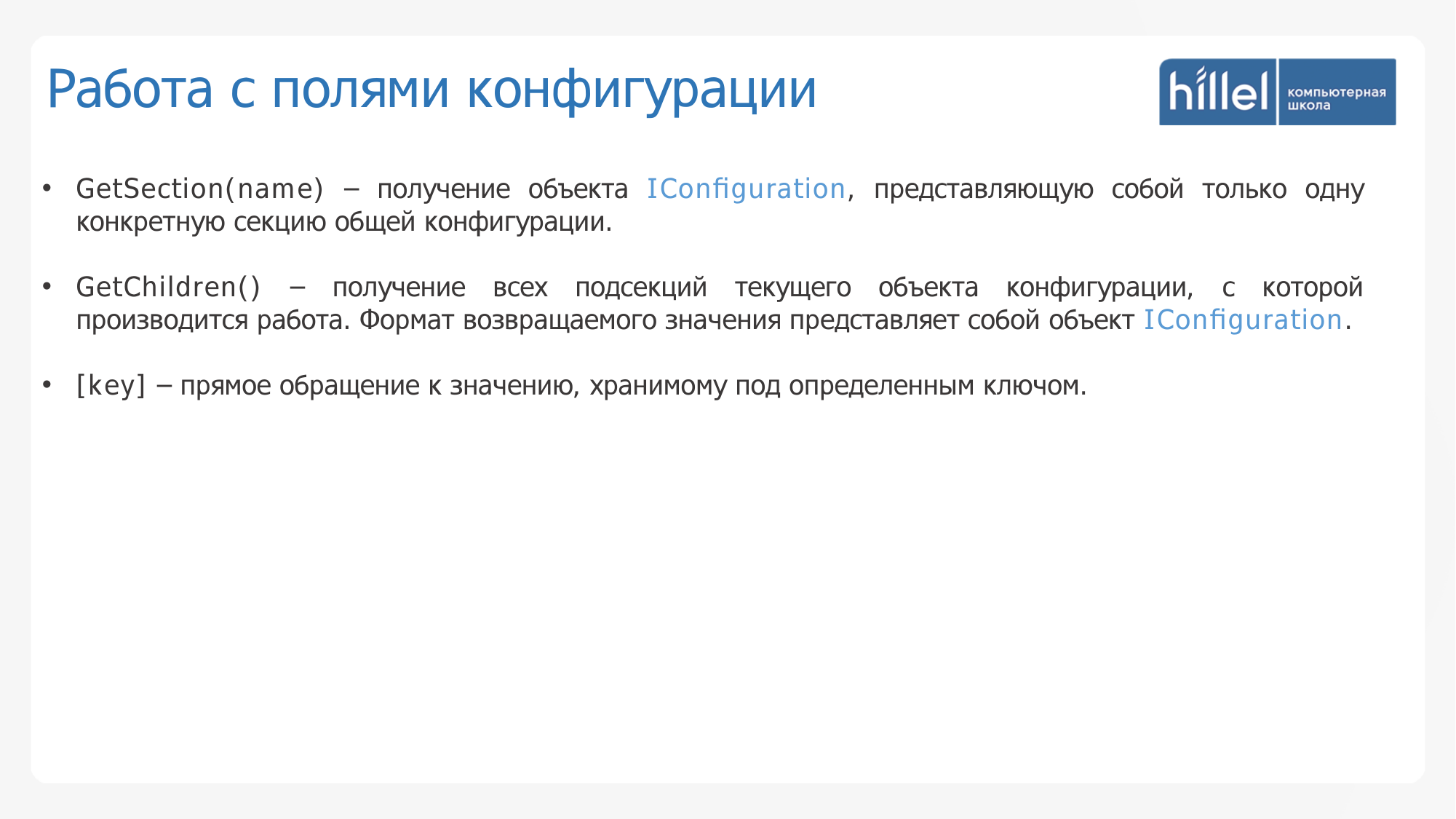

Работа с полями конфигурации
GetSection(name) – получение объекта IConfiguration, представляющую собой только одну конкретную секцию общей конфигурации.

GetChildren() – получение всех подсекций текущего объекта конфигурации, с которой производится работа. Формат возвращаемого значения представляет собой объект IConfiguration.

[key] – прямое обращение к значению, хранимому под определенным ключом.